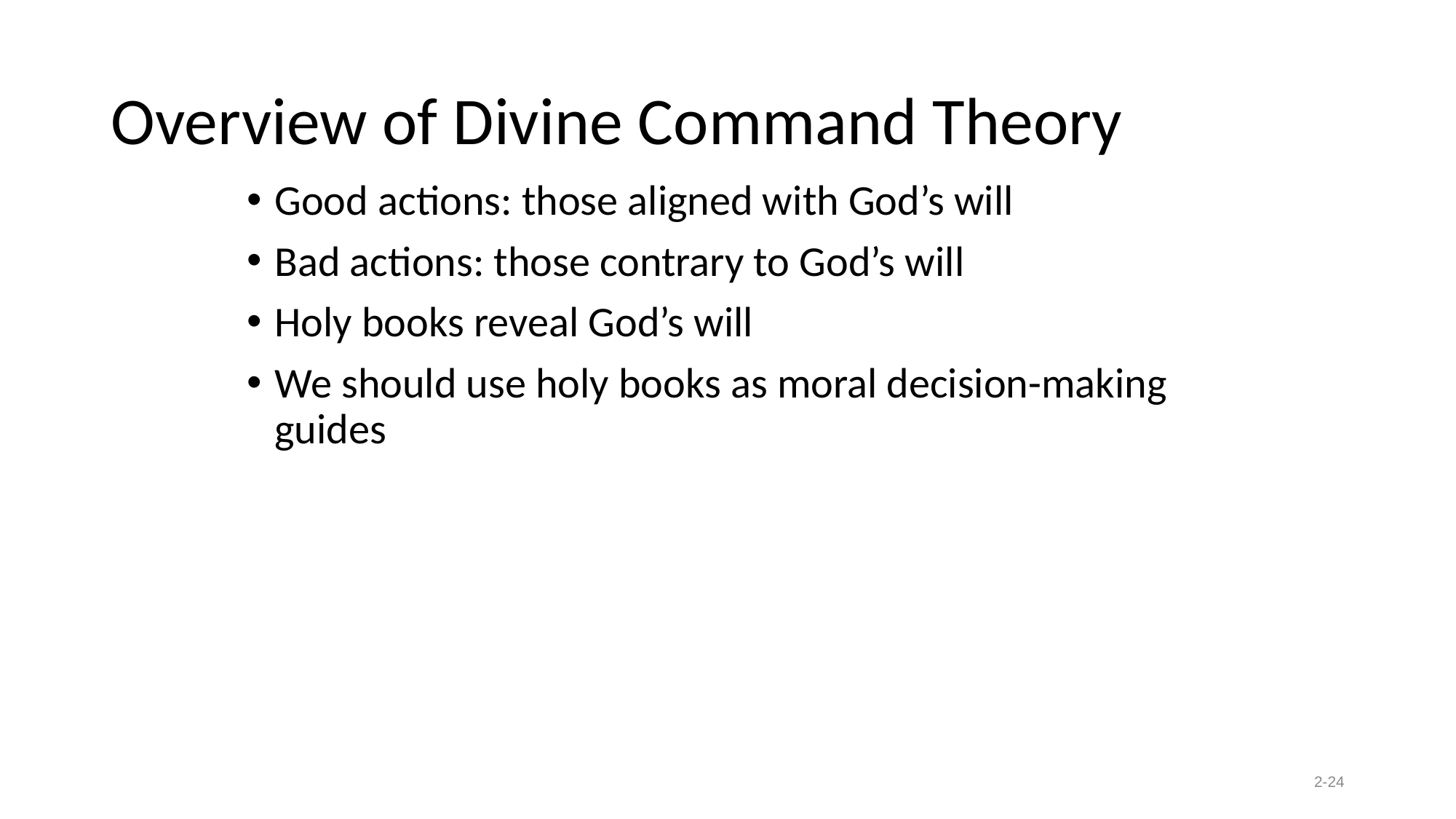

# Overview of Divine Command Theory
Good actions: those aligned with God’s will
Bad actions: those contrary to God’s will
Holy books reveal God’s will
We should use holy books as moral decision-making guides
2-24